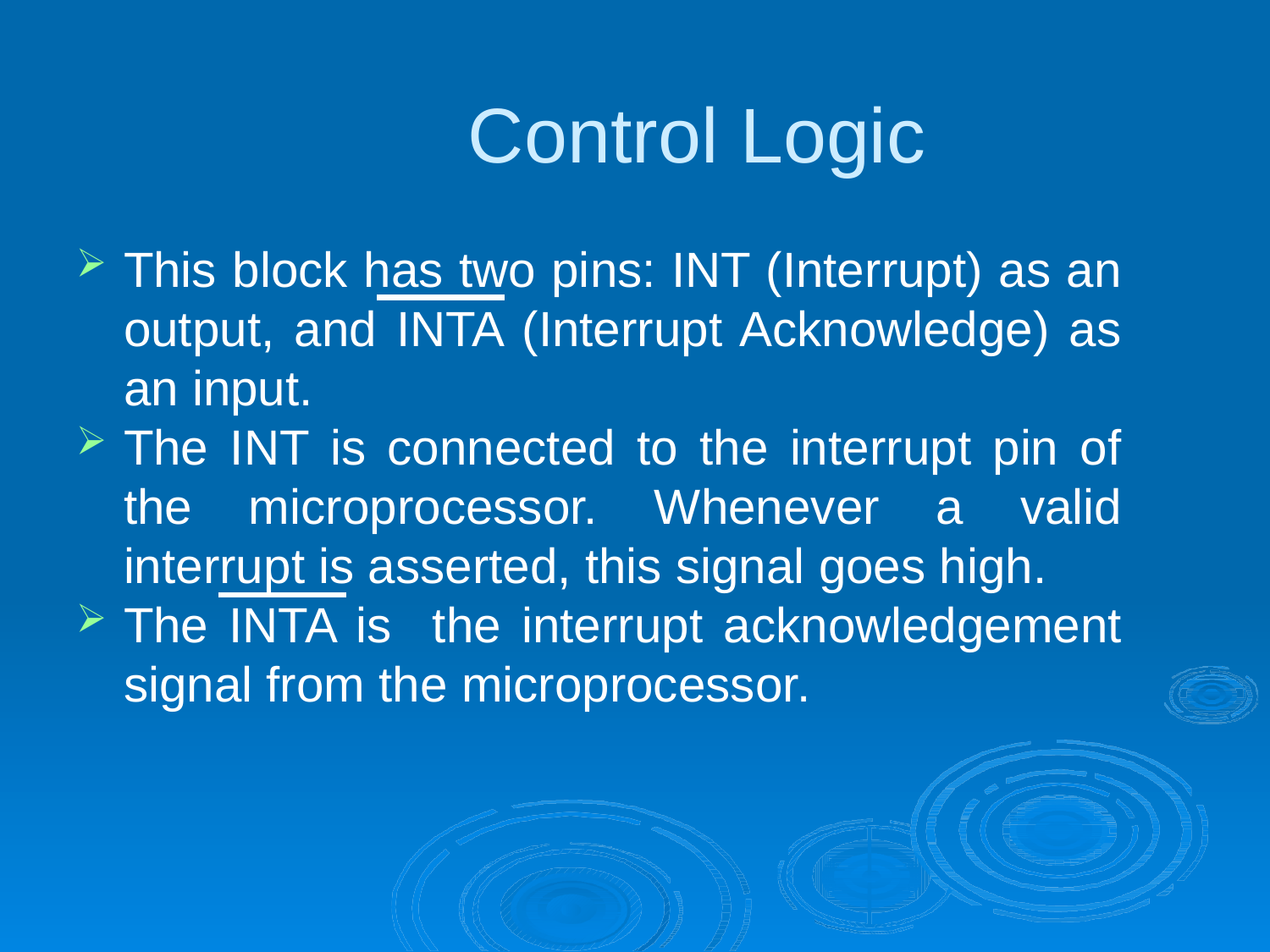

# Control Logic
This block has two pins: INT (Interrupt) as an output, and INTA (Interrupt Acknowledge) as an input.
The INT is connected to the interrupt pin of the microprocessor. Whenever a valid interrupt is asserted, this signal goes high.
The INTA is  the interrupt acknowledgement signal from the microprocessor.